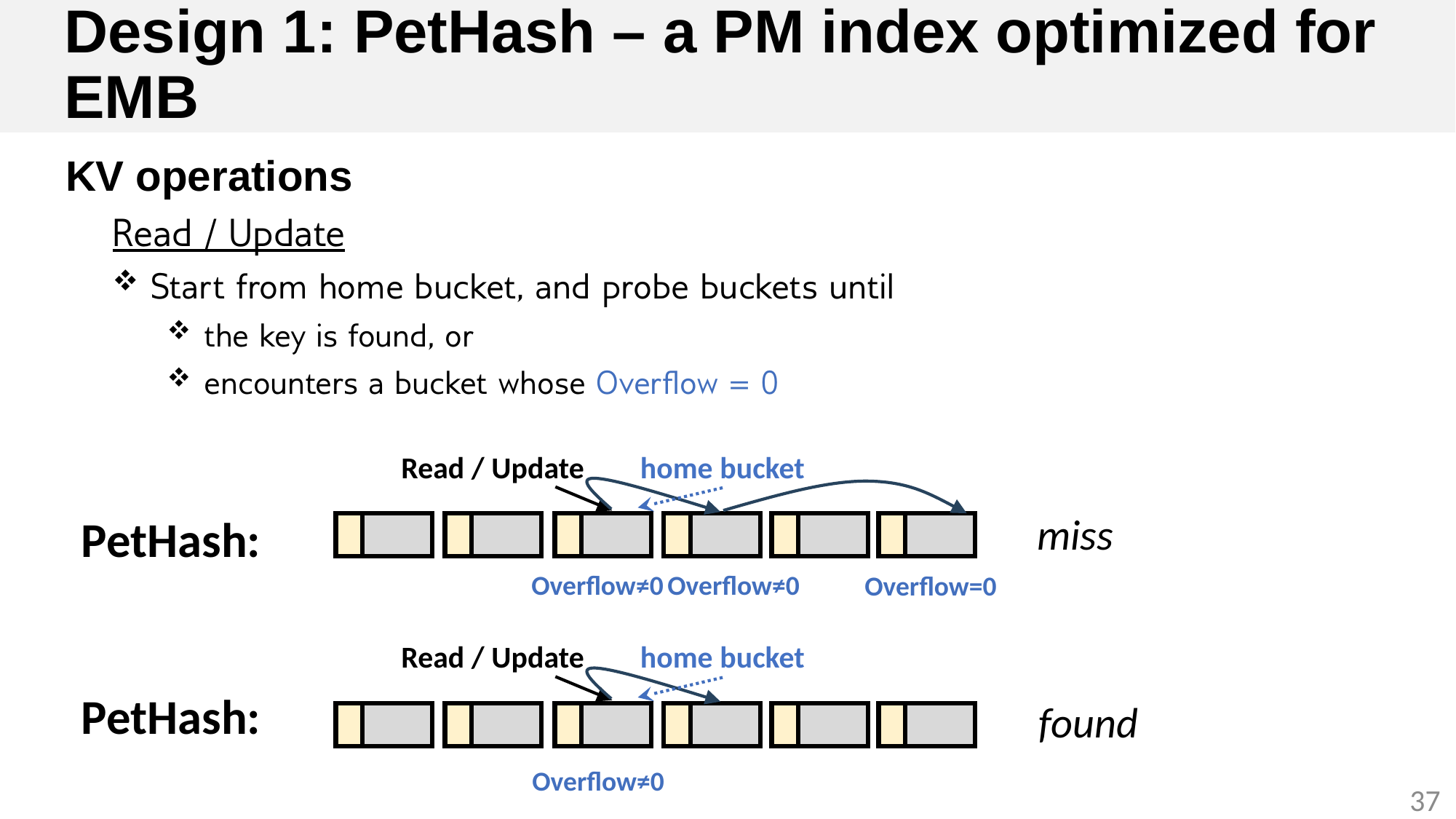

# Design 1: PetHash – a PM index optimized for EMB
KV operations
Read / Update
 Start from home bucket, and probe buckets until
 the key is found, or
 encounters a bucket whose Overflow = 0

Read / Update
home bucket

miss
PetHash:

Overflow≠0
Overflow≠0
Overflow=0
Read / Update
home bucket

PetHash:
found

Overflow≠0
37